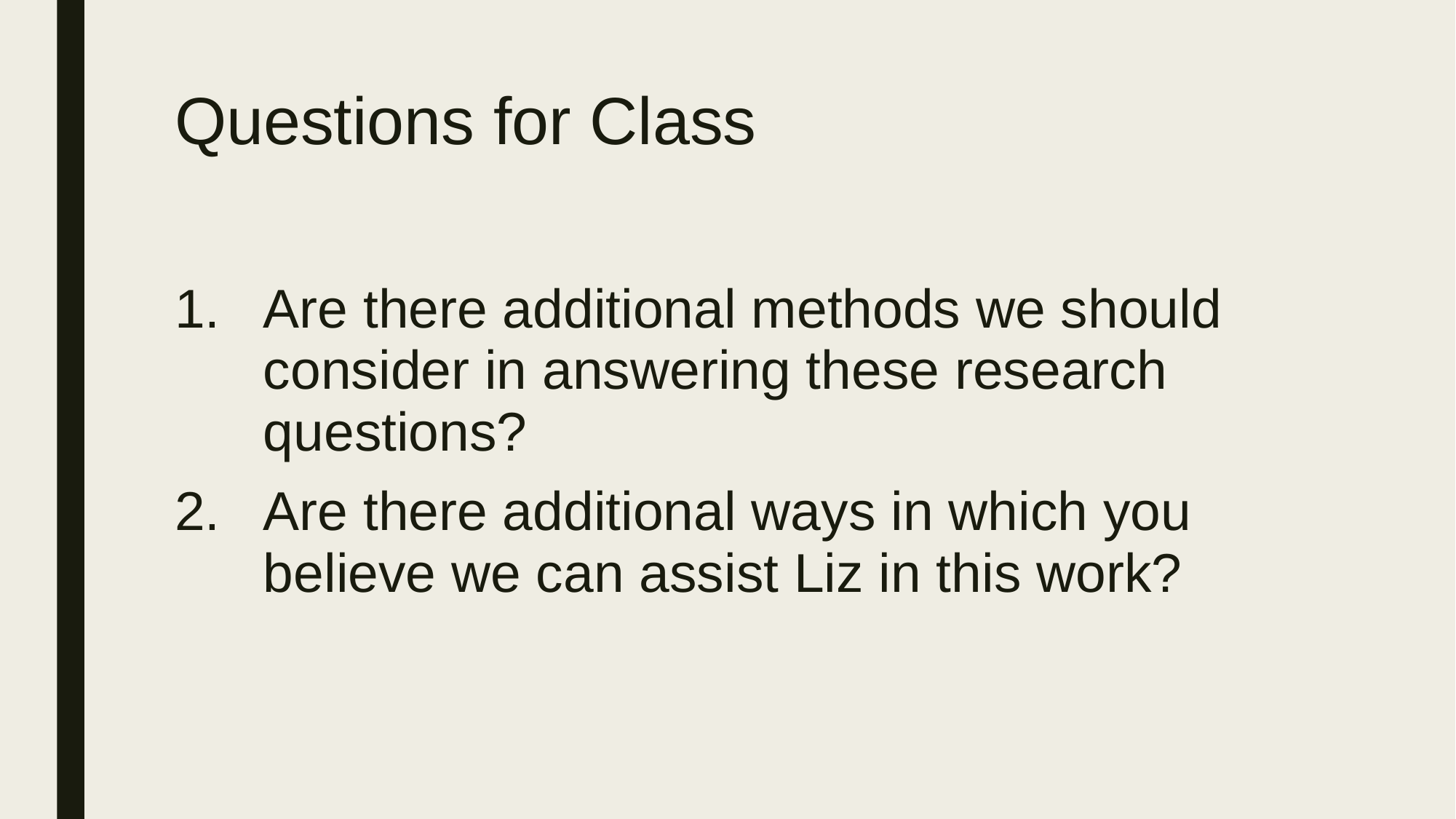

# Questions for Class
Are there additional methods we should consider in answering these research questions?
Are there additional ways in which you believe we can assist Liz in this work?